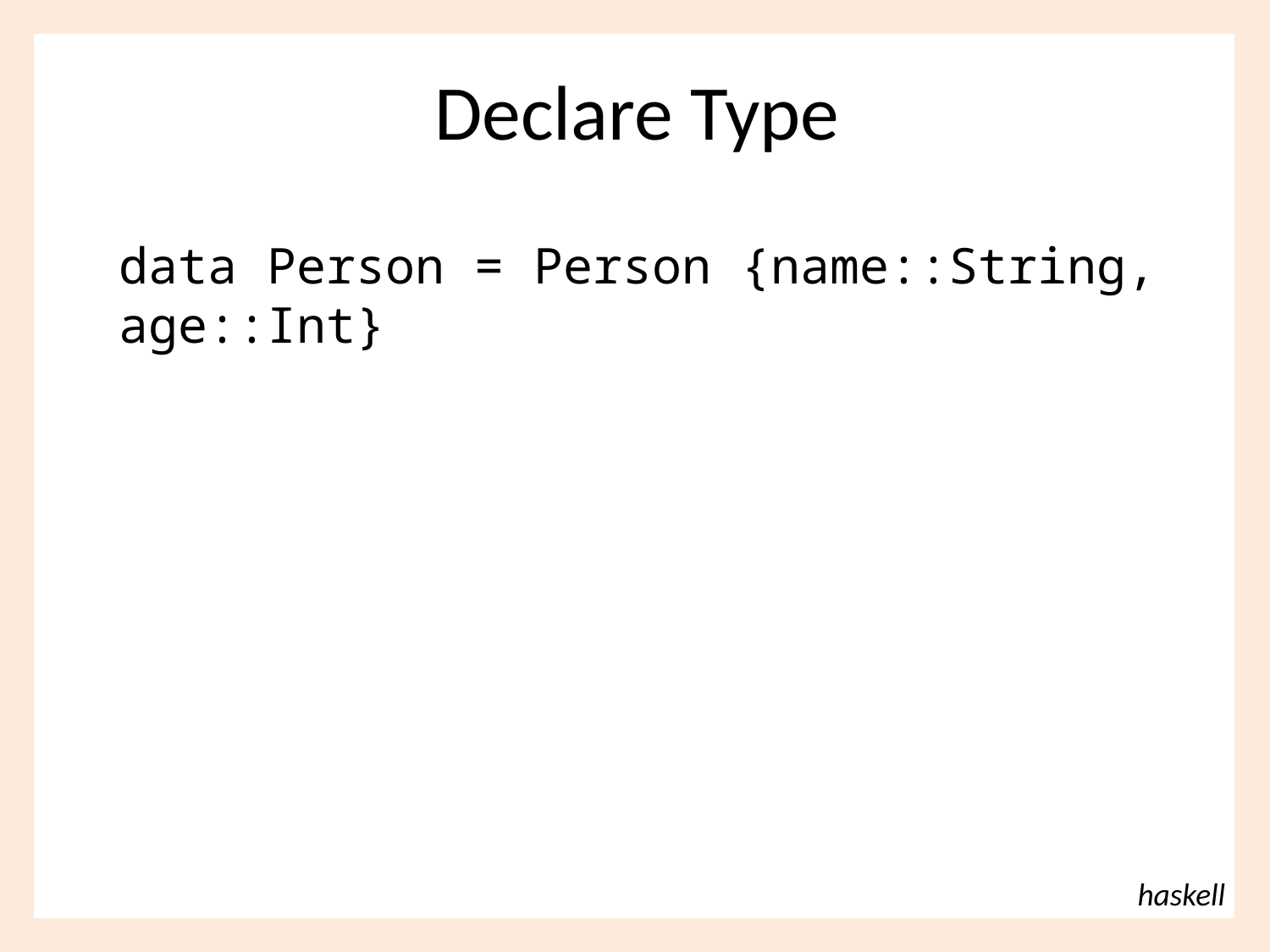

Declare Type

data Person = Person {name::String, age::Int}

haskell